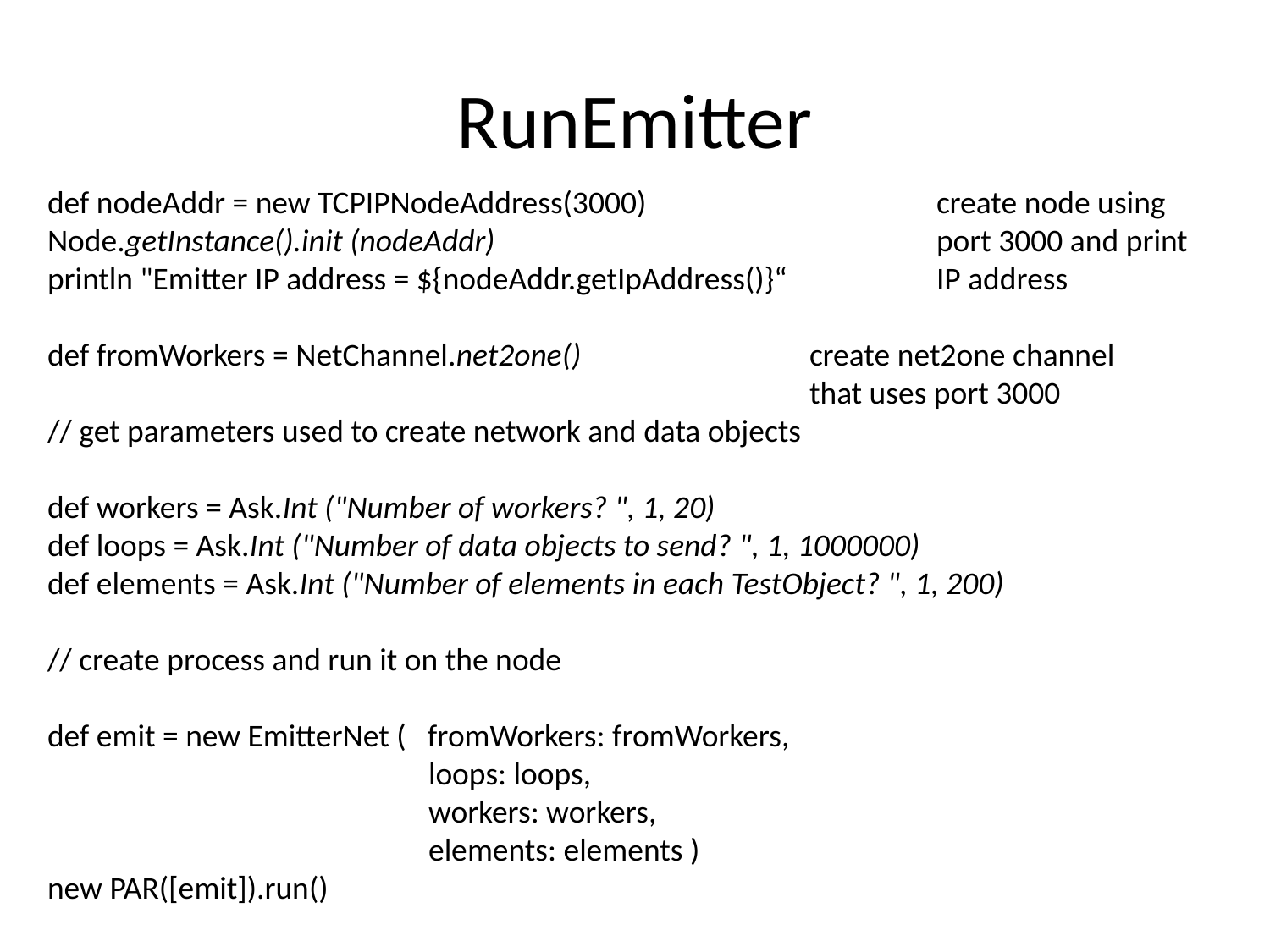

# RunEmitter
def nodeAddr = new TCPIPNodeAddress(3000)			create node using
Node.getInstance().init (nodeAddr)				port 3000 and print
println "Emitter IP address = ${nodeAddr.getIpAddress()}“		IP address

def fromWorkers = NetChannel.net2one()		create net2one channel
						that uses port 3000
// get parameters used to create network and data objects

def workers = Ask.Int ("Number of workers? ", 1, 20)
def loops = Ask.Int ("Number of data objects to send? ", 1, 1000000)
def elements = Ask.Int ("Number of elements in each TestObject? ", 1, 200)

// create process and run it on the node

def emit = new EmitterNet (   fromWorkers: fromWorkers,
    			loops: loops,
   			workers: workers,
			elements: elements )
new PAR([emit]).run()